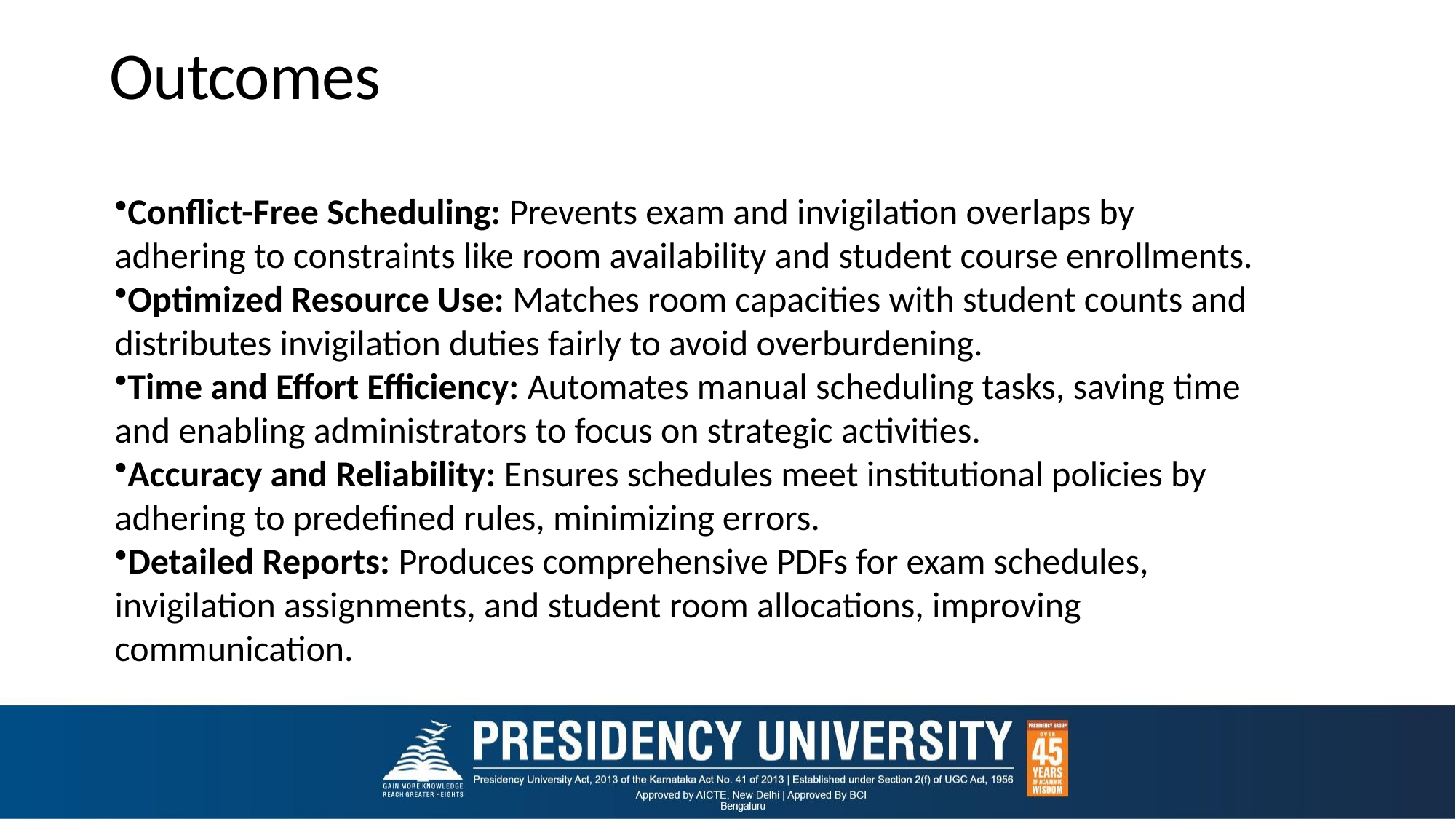

# Outcomes
Conflict-Free Scheduling: Prevents exam and invigilation overlaps by adhering to constraints like room availability and student course enrollments.
Optimized Resource Use: Matches room capacities with student counts and distributes invigilation duties fairly to avoid overburdening.
Time and Effort Efficiency: Automates manual scheduling tasks, saving time and enabling administrators to focus on strategic activities.
Accuracy and Reliability: Ensures schedules meet institutional policies by adhering to predefined rules, minimizing errors.
Detailed Reports: Produces comprehensive PDFs for exam schedules, invigilation assignments, and student room allocations, improving communication.